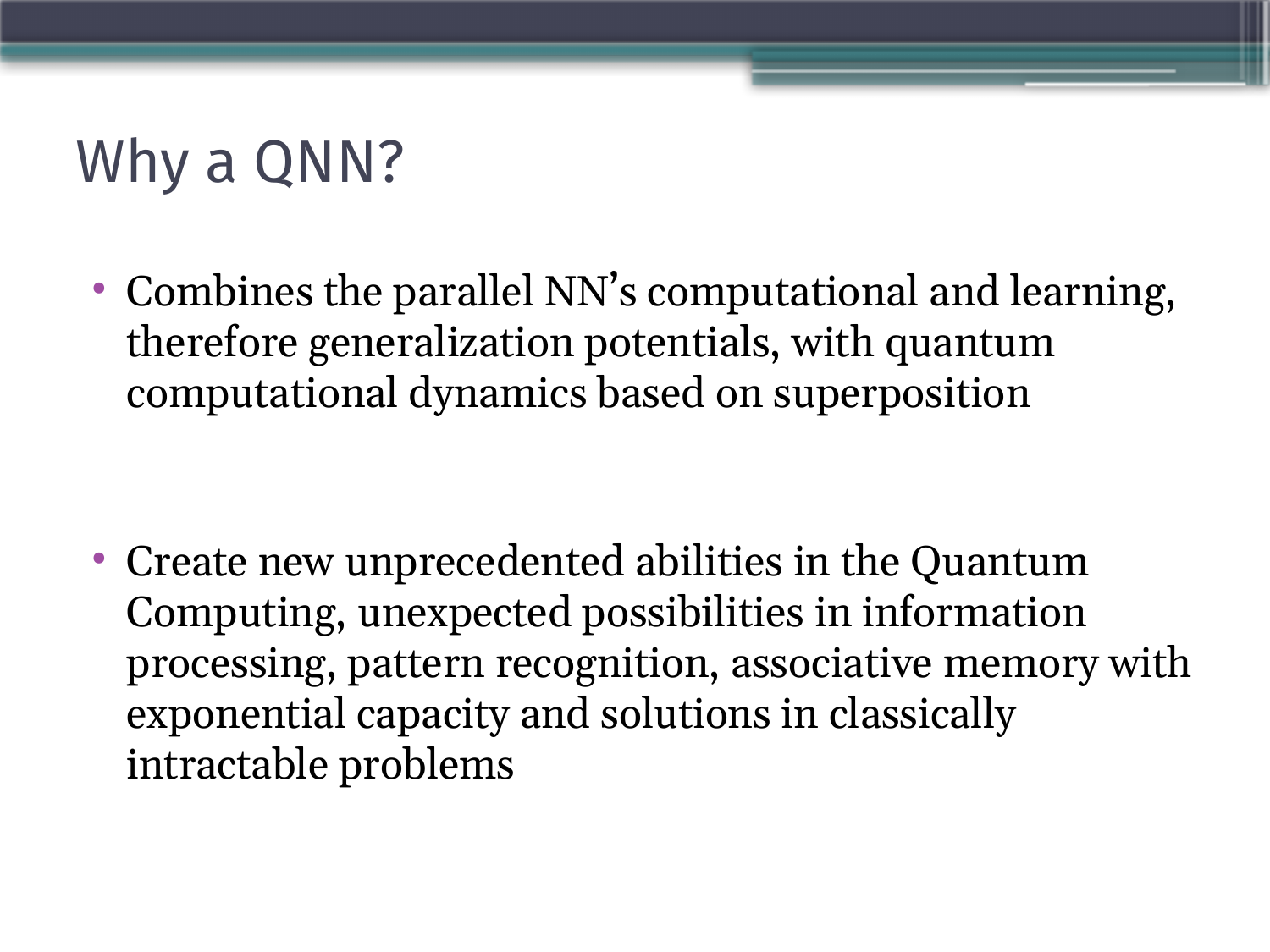

# Why a QNN?

Combines the parallel NN’s computational and learning, therefore generalization potentials, with quantum computational dynamics based on superposition

Create new unprecedented abilities in the Quantum Computing, unexpected possibilities in information processing, pattern recognition, associative memory with exponential capacity and solutions in classically intractable problems